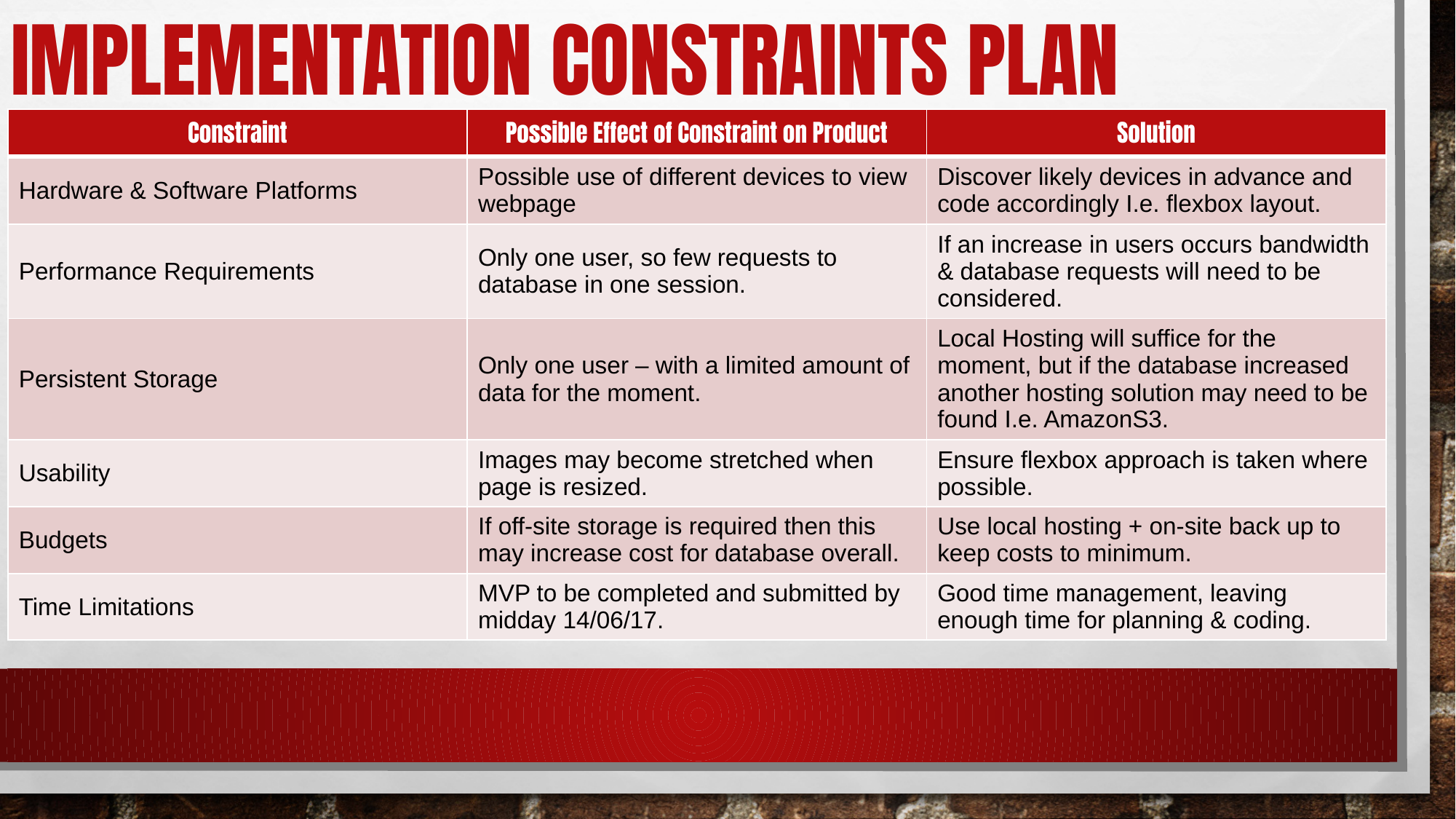

# Implementation constraints plan
| Constraint | Possible Effect of Constraint on Product | Solution |
| --- | --- | --- |
| Hardware & Software Platforms | Possible use of different devices to view webpage | Discover likely devices in advance and code accordingly I.e. flexbox layout. |
| Performance Requirements | Only one user, so few requests to database in one session. | If an increase in users occurs bandwidth & database requests will need to be considered. |
| Persistent Storage | Only one user – with a limited amount of data for the moment. | Local Hosting will suffice for the moment, but if the database increased another hosting solution may need to be found I.e. AmazonS3. |
| Usability | Images may become stretched when page is resized. | Ensure flexbox approach is taken where possible. |
| Budgets | If off-site storage is required then this may increase cost for database overall. | Use local hosting + on-site back up to keep costs to minimum. |
| Time Limitations | MVP to be completed and submitted by midday 14/06/17. | Good time management, leaving enough time for planning & coding. |